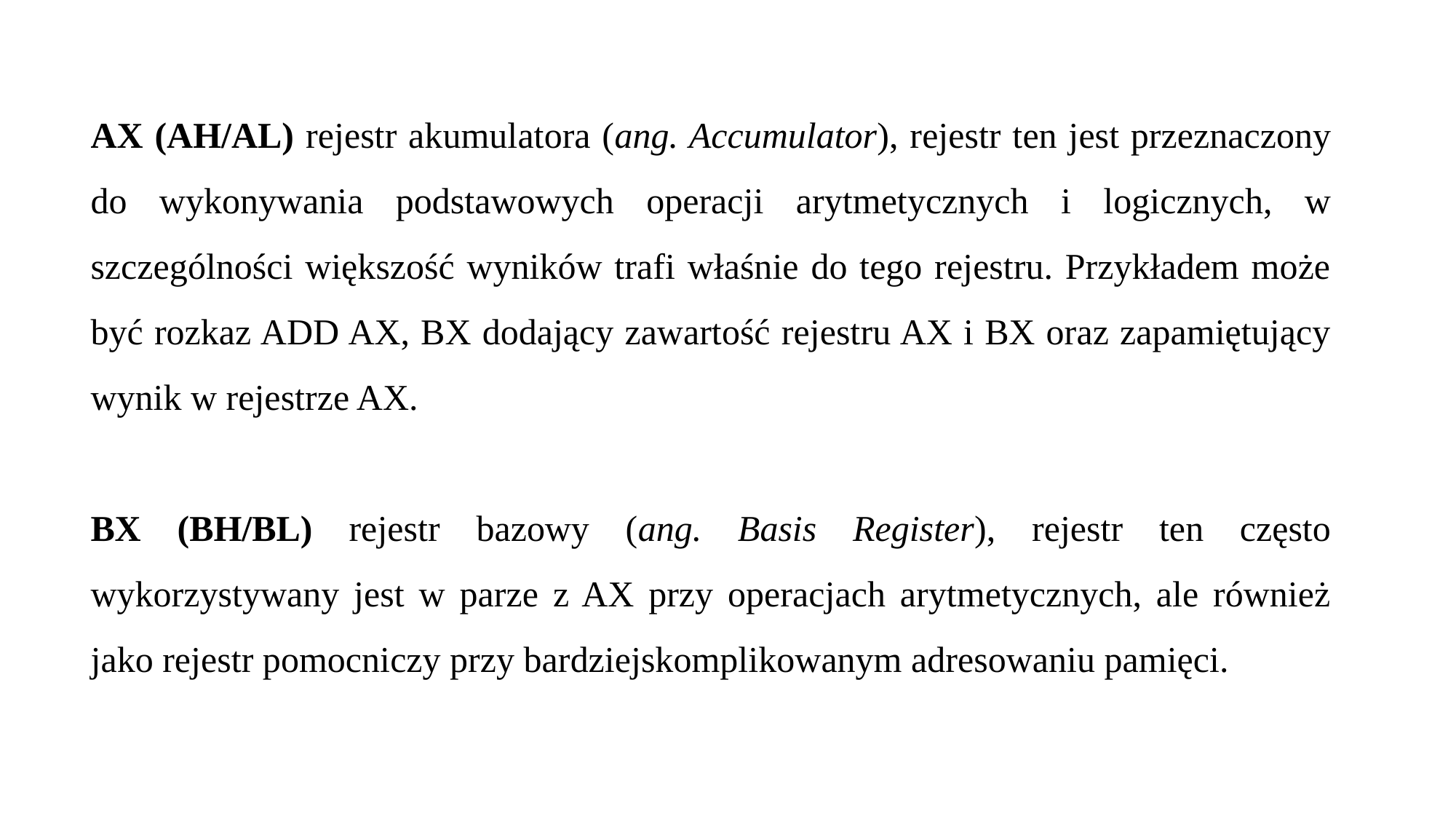

AX (AH/AL) rejestr akumulatora (ang. Accumulator), rejestr ten jest przeznaczony do wykonywania podstawowych operacji arytmetycznych i logicznych, w szczególności większość wyników trafi właśnie do tego rejestru. Przykładem może być rozkaz ADD AX, BX dodający zawartość rejestru AX i BX oraz zapamiętujący wynik w rejestrze AX.

BX (BH/BL) rejestr bazowy (ang. Basis Register), rejestr ten często wykorzystywany jest w parze z AX przy operacjach arytmetycznych, ale również jako rejestr pomocniczy przy bardziejskomplikowanym adresowaniu pamięci.